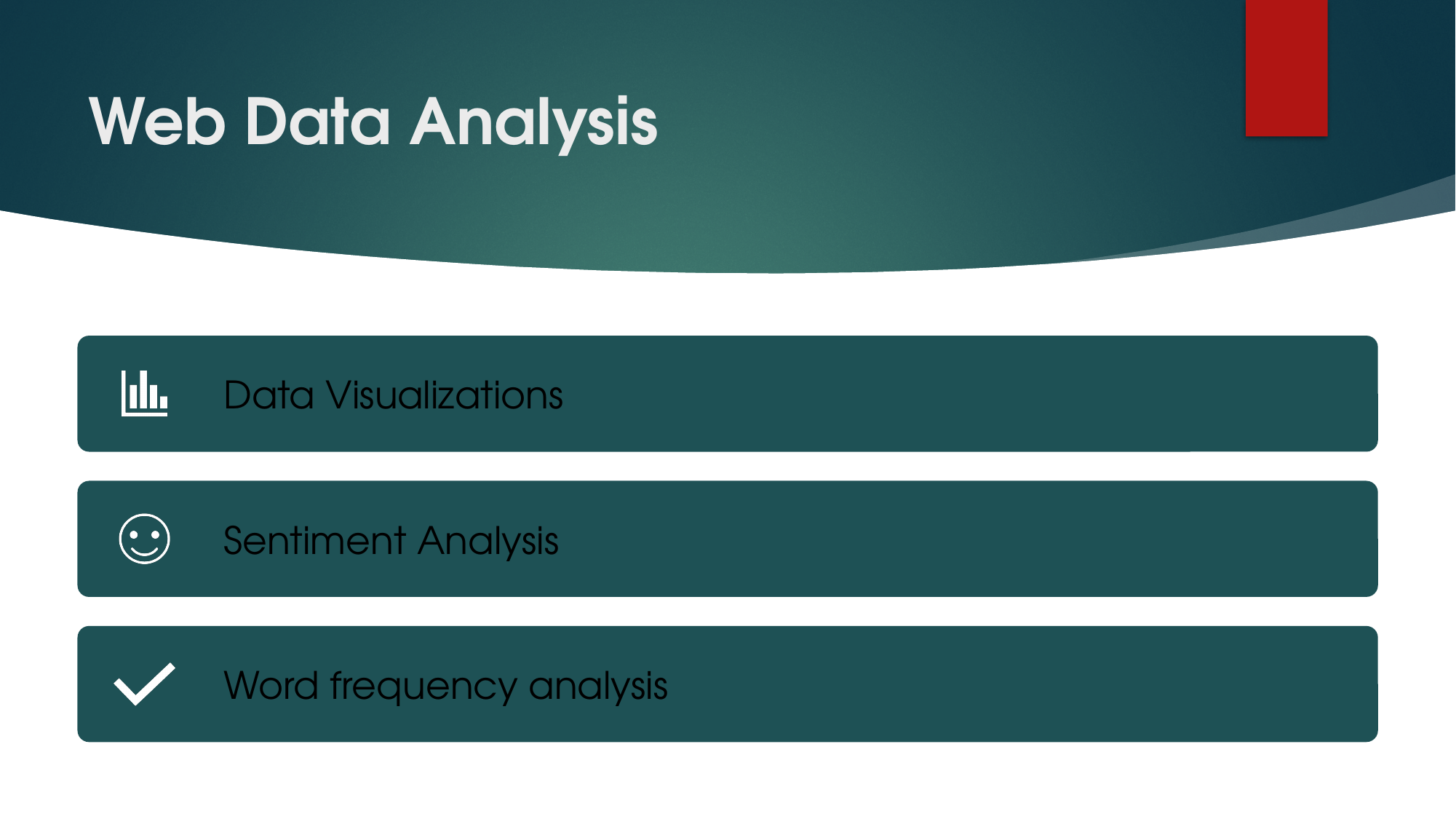

# Web Data Analysis

Data Visualizations
Sentiment Analysis
Word frequency analysis